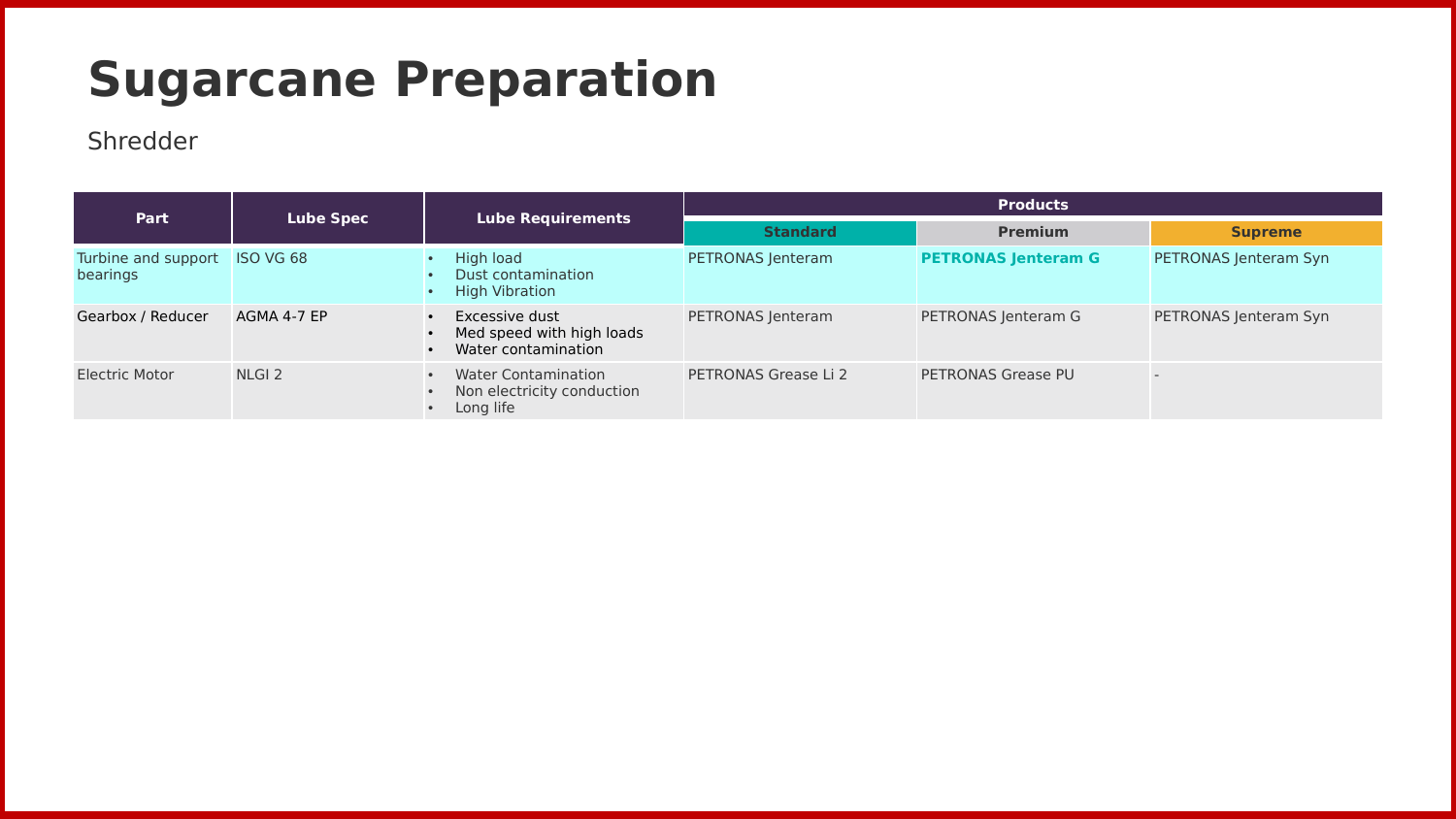

# Sugarcane Preparation
Shredder
| Part | Lube Spec | Lube Requirements | Products |  |  |
| --- | --- | --- | --- | --- | --- |
|  |  |  | Standard | Premium | Supreme |
| Turbine and support bearings | ISO VG 68 | High load Dust contamination High Vibration | PETRONAS Jenteram | PETRONAS Jenteram G | PETRONAS Jenteram Syn |
| Gearbox / Reducer | AGMA 4-7 EP | Excessive dust Med speed with high loads Water contamination | PETRONAS Jenteram | PETRONAS Jenteram G | PETRONAS Jenteram Syn |
| Electric Motor | NLGI 2 | Water Contamination Non electricity conduction Long life | PETRONAS Grease Li 2 | PETRONAS Grease PU | - |